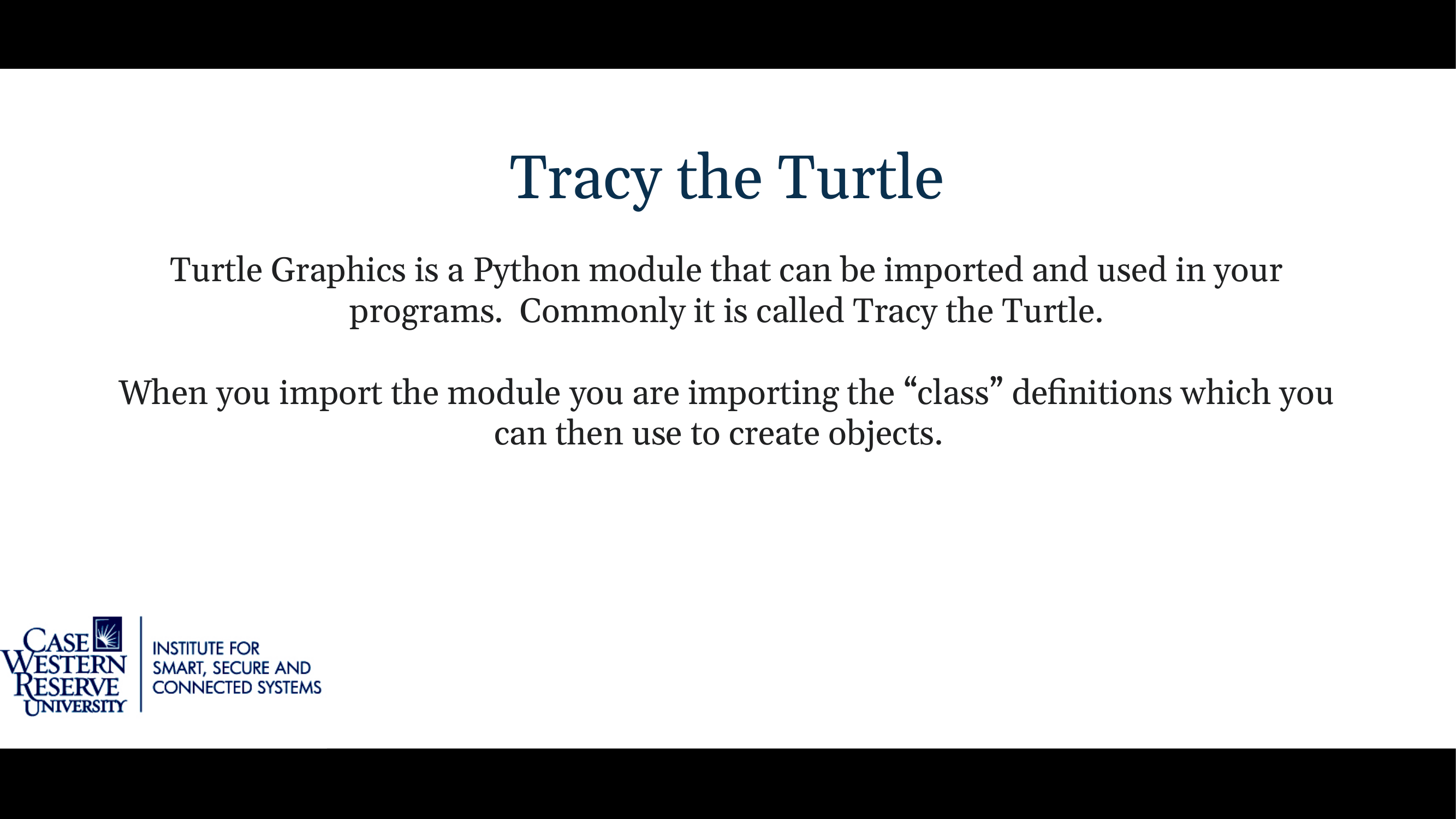

# Tracy the Turtle
Turtle Graphics is a Python module that can be imported and used in your programs.  Commonly it is called Tracy the Turtle.

When you import the module you are importing the “class” definitions which you can then use to create objects.